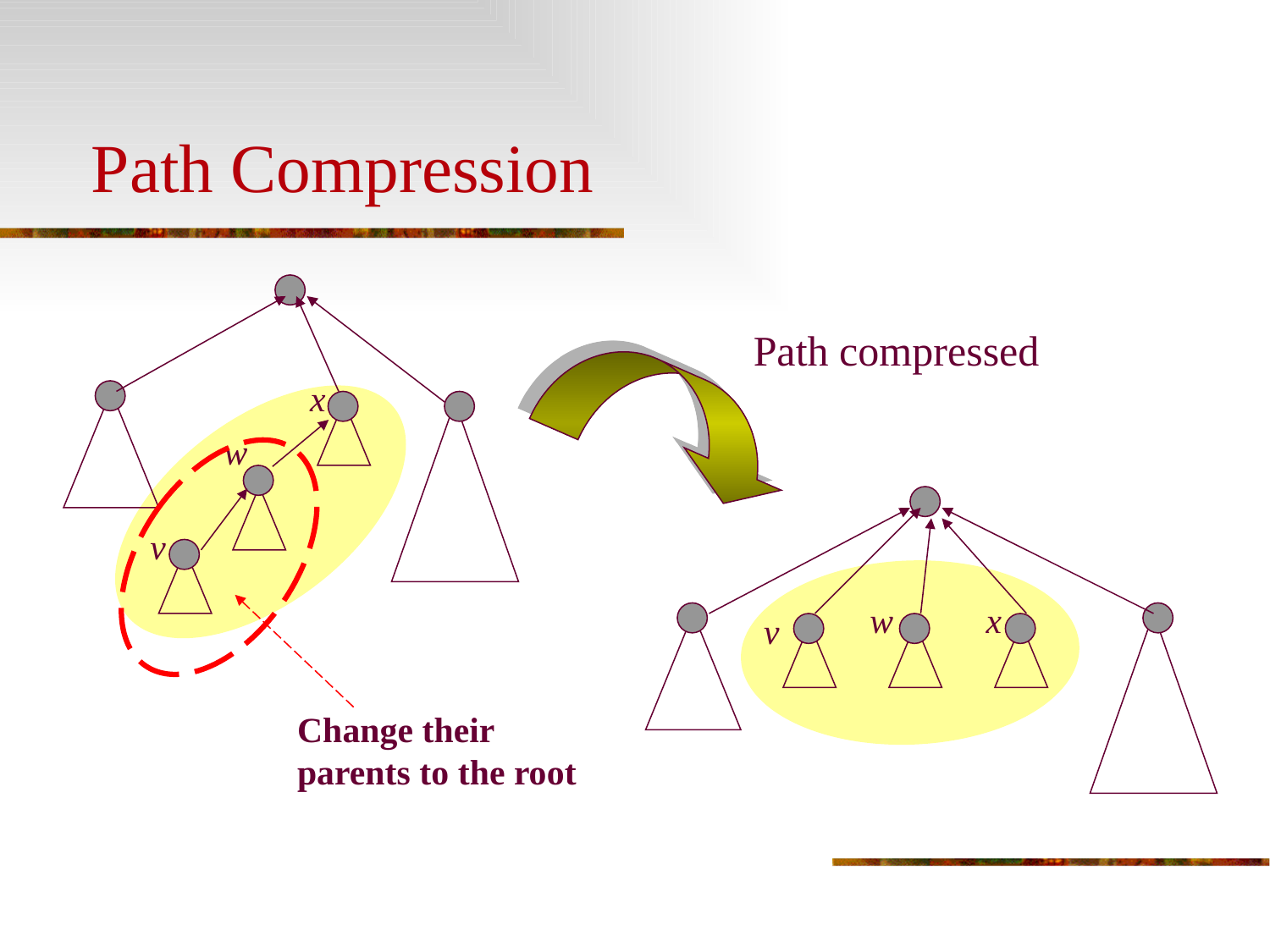

Path Compression

Path compressed
x

w

v

w
x

v

Change their parents to the root